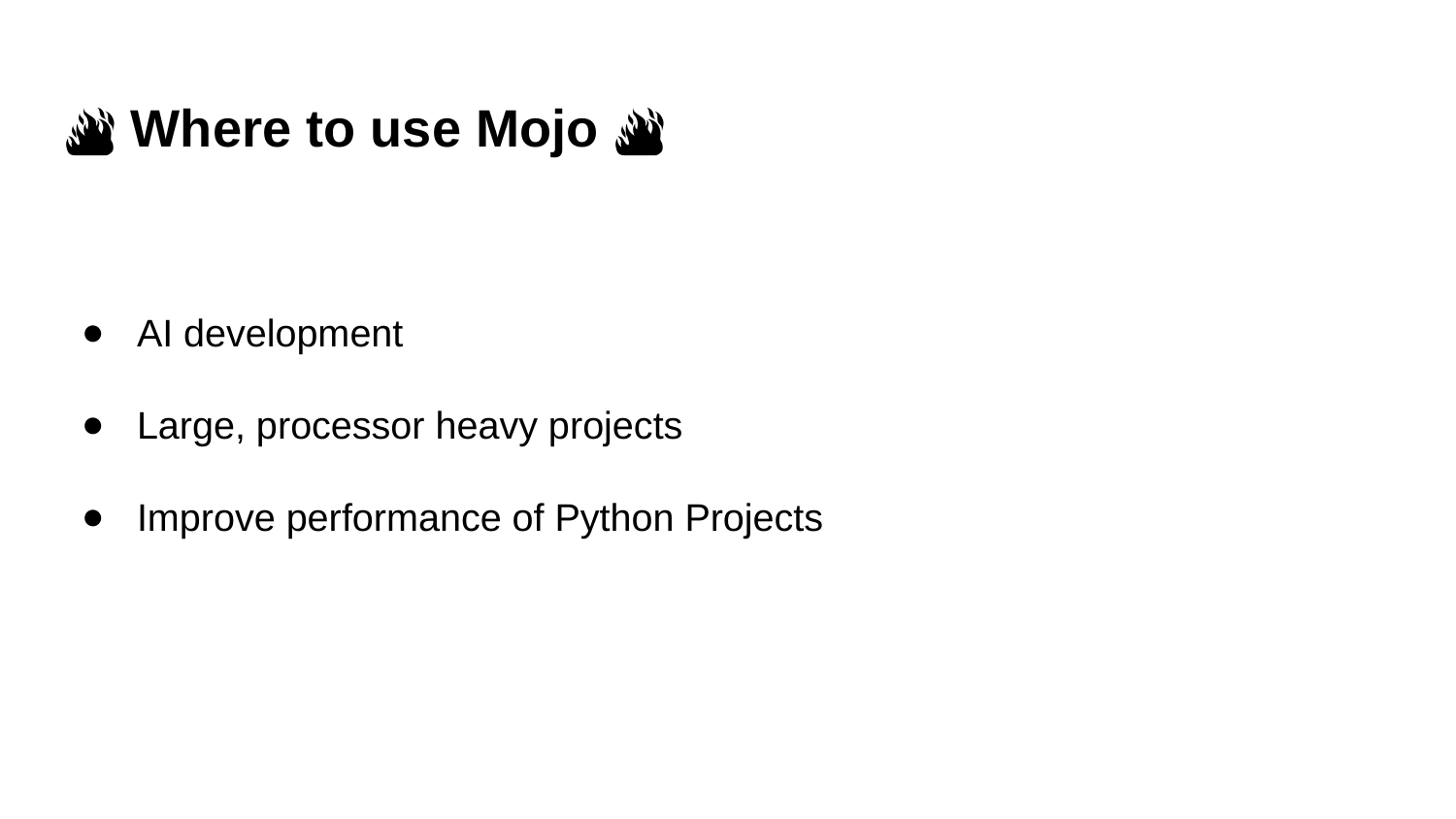

# 🔥 Where to use Mojo 🔥

AI development
Large, processor heavy projects
Improve performance of Python Projects